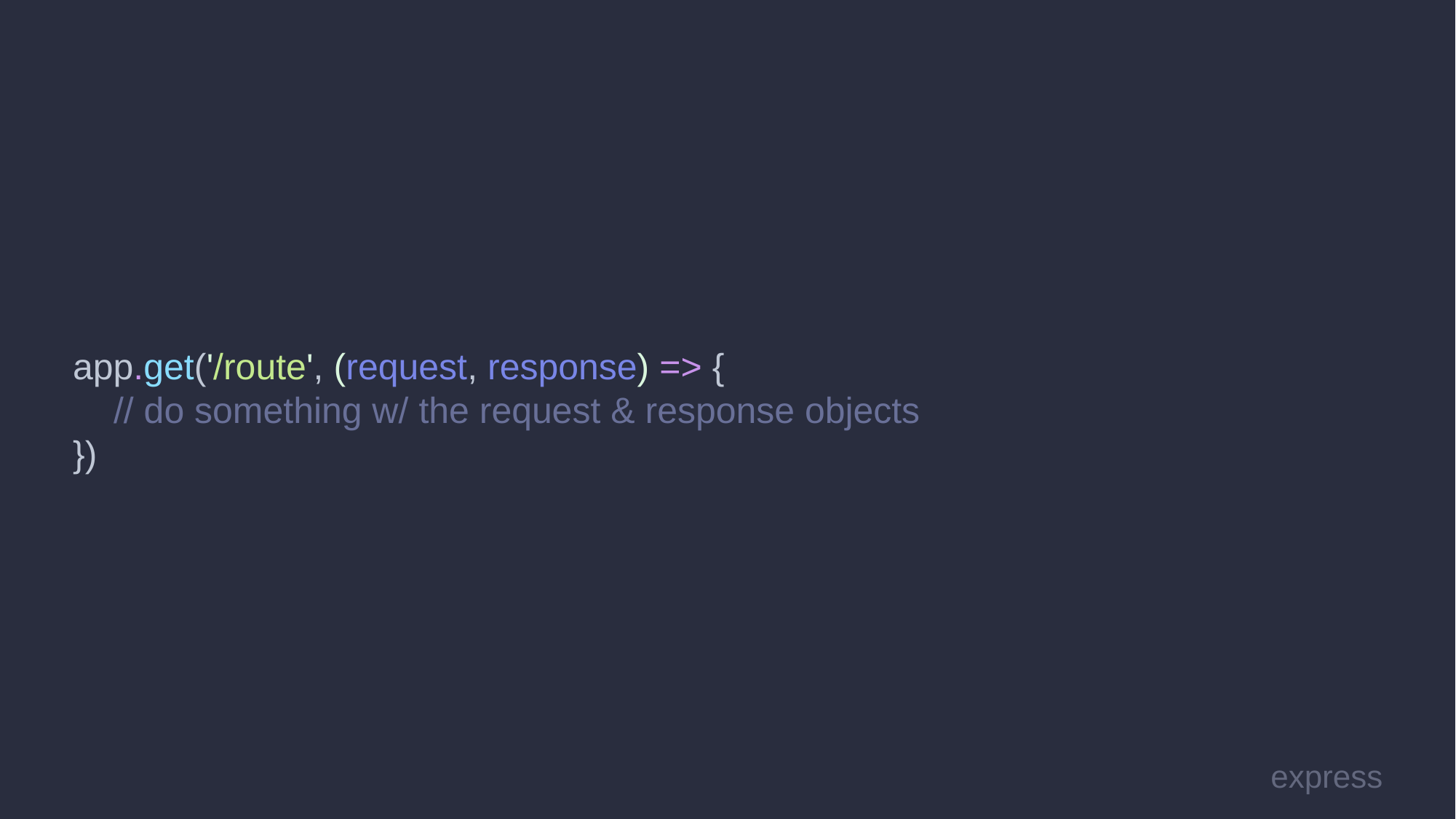

app.get('/route', (request, response) => {
    // do something w/ the request & response objects
})
express